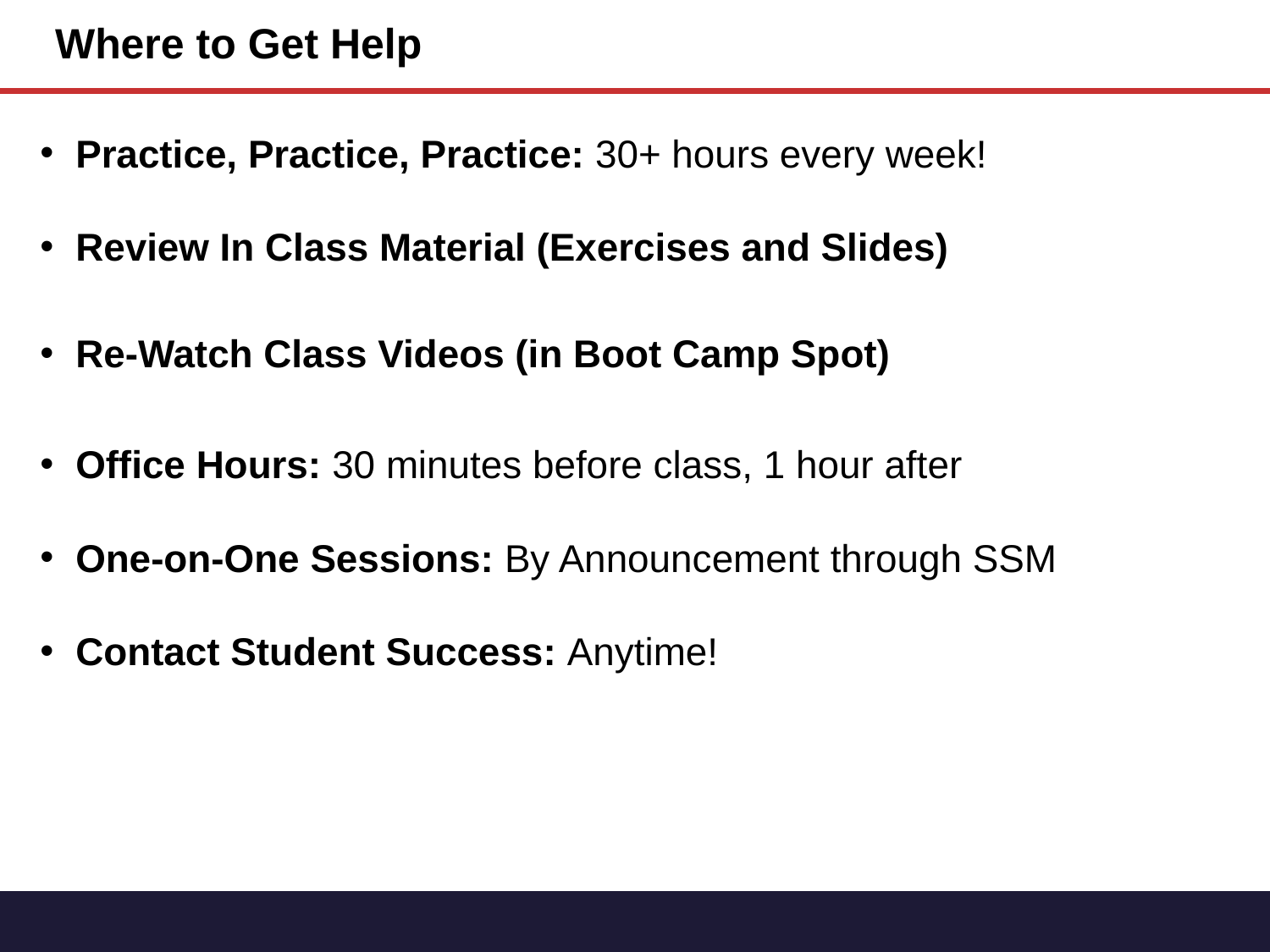

# Where to Get Help
Practice, Practice, Practice: 30+ hours every week!

Review In Class Material (Exercises and Slides)

Re-Watch Class Videos (in Boot Camp Spot)

Office Hours: 30 minutes before class, 1 hour after

One-on-One Sessions: By Announcement through SSM

Contact Student Success: Anytime!